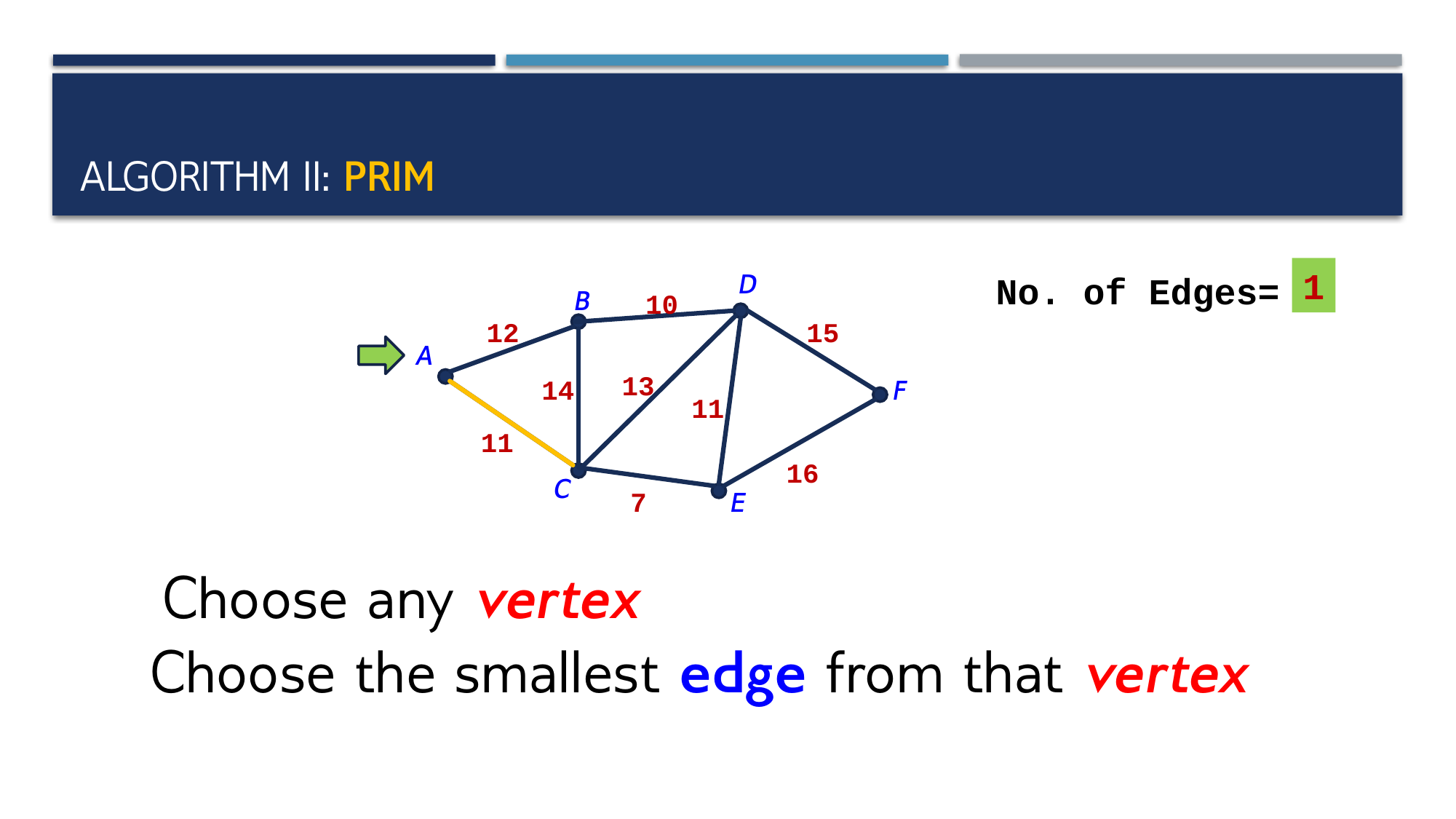

# Algorithm ii: prim
1
D
No. of Edges=
B
10

12
15

A

13
14
F

11

11
16

C
7
E

Choose any vertex
Choose the smallest edge from that vertex